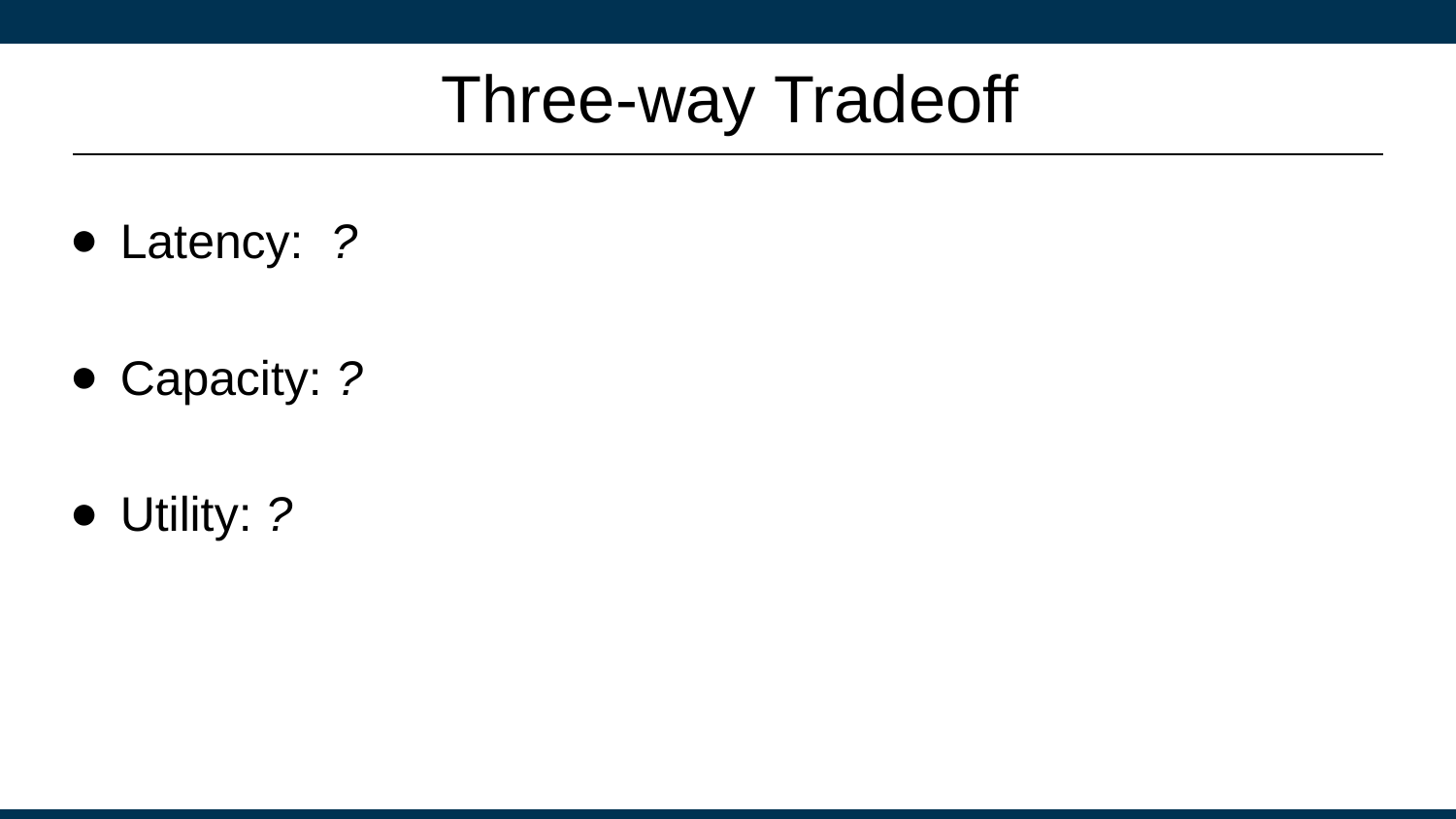

# Three-way Tradeoff
Latency:  ?

Capacity: ?

Utility: ?